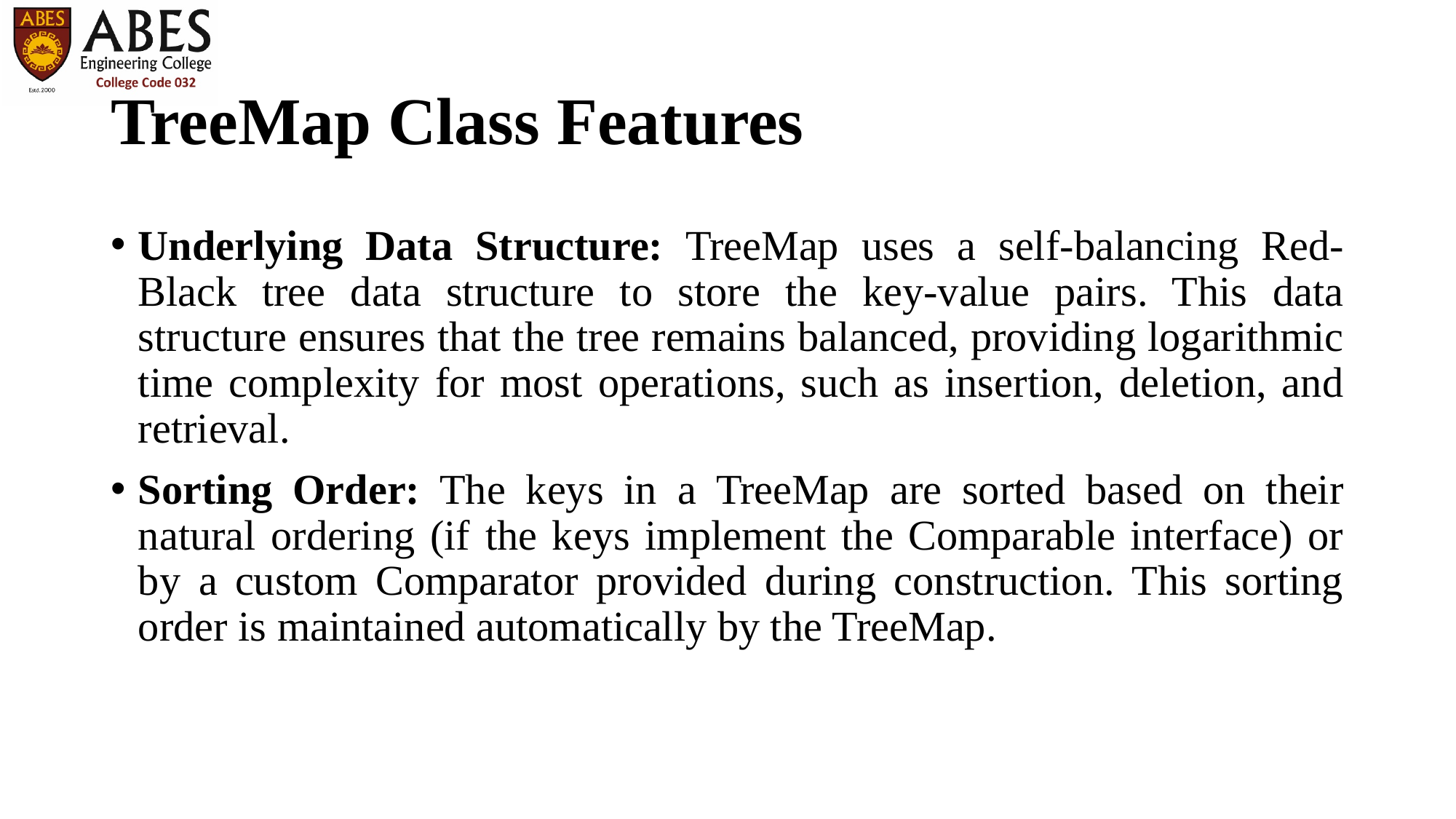

# TreeMap Class Features
Underlying Data Structure: TreeMap uses a self-balancing Red-Black tree data structure to store the key-value pairs. This data structure ensures that the tree remains balanced, providing logarithmic time complexity for most operations, such as insertion, deletion, and retrieval.
Sorting Order: The keys in a TreeMap are sorted based on their natural ordering (if the keys implement the Comparable interface) or by a custom Comparator provided during construction. This sorting order is maintained automatically by the TreeMap.